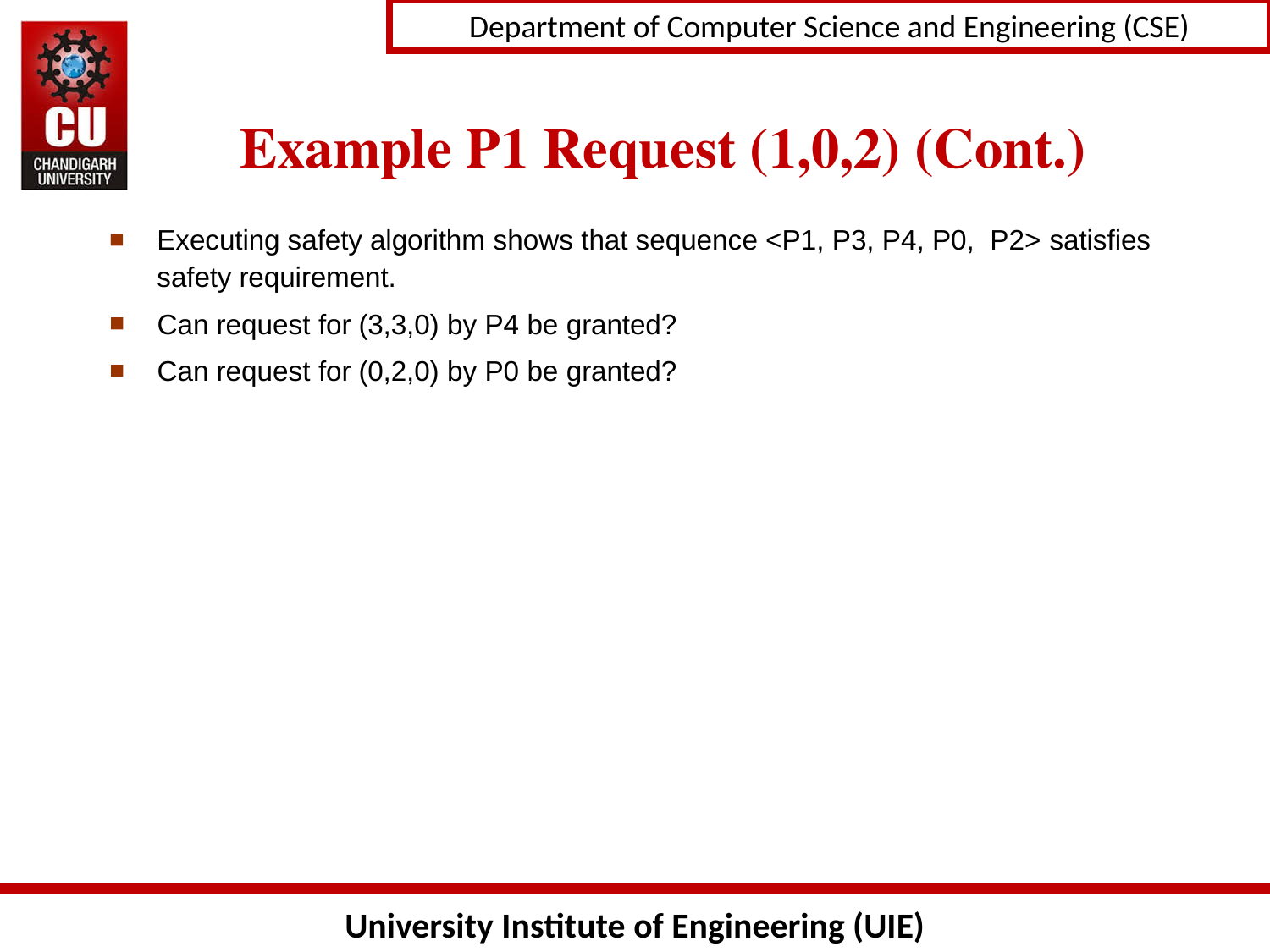

# Example P1 Request (1,0,2) (Cont.)
Executing safety algorithm shows that sequence <P1, P3, P4, P0,  P2> satisfies safety requirement.
Can request for (3,3,0) by P4 be granted?
Can request for (0,2,0) by P0 be granted?